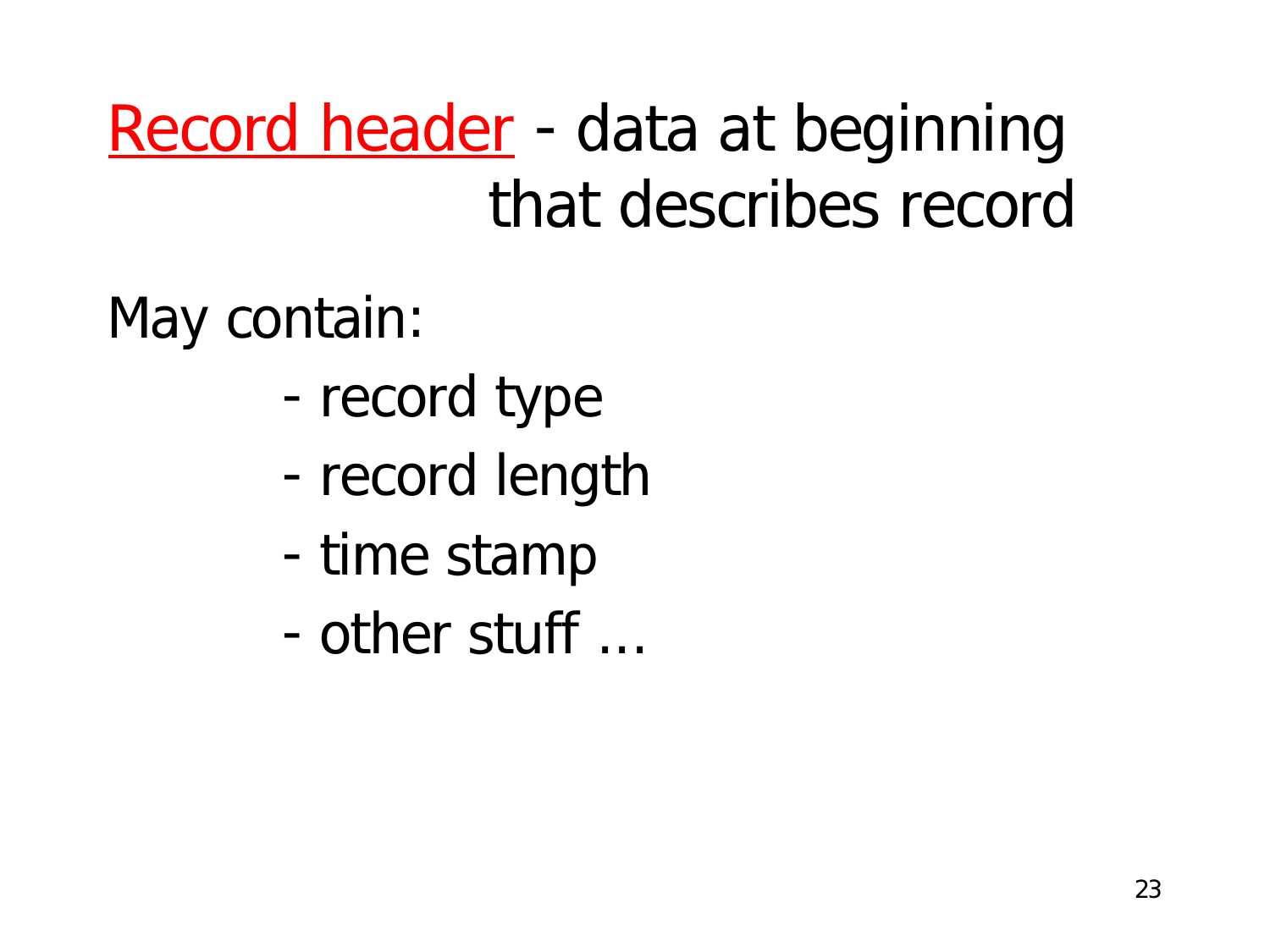

# Record header - data at beginning that describes record
May contain:
		- record type
		- record length
		- time stamp
		- other stuff ...
23